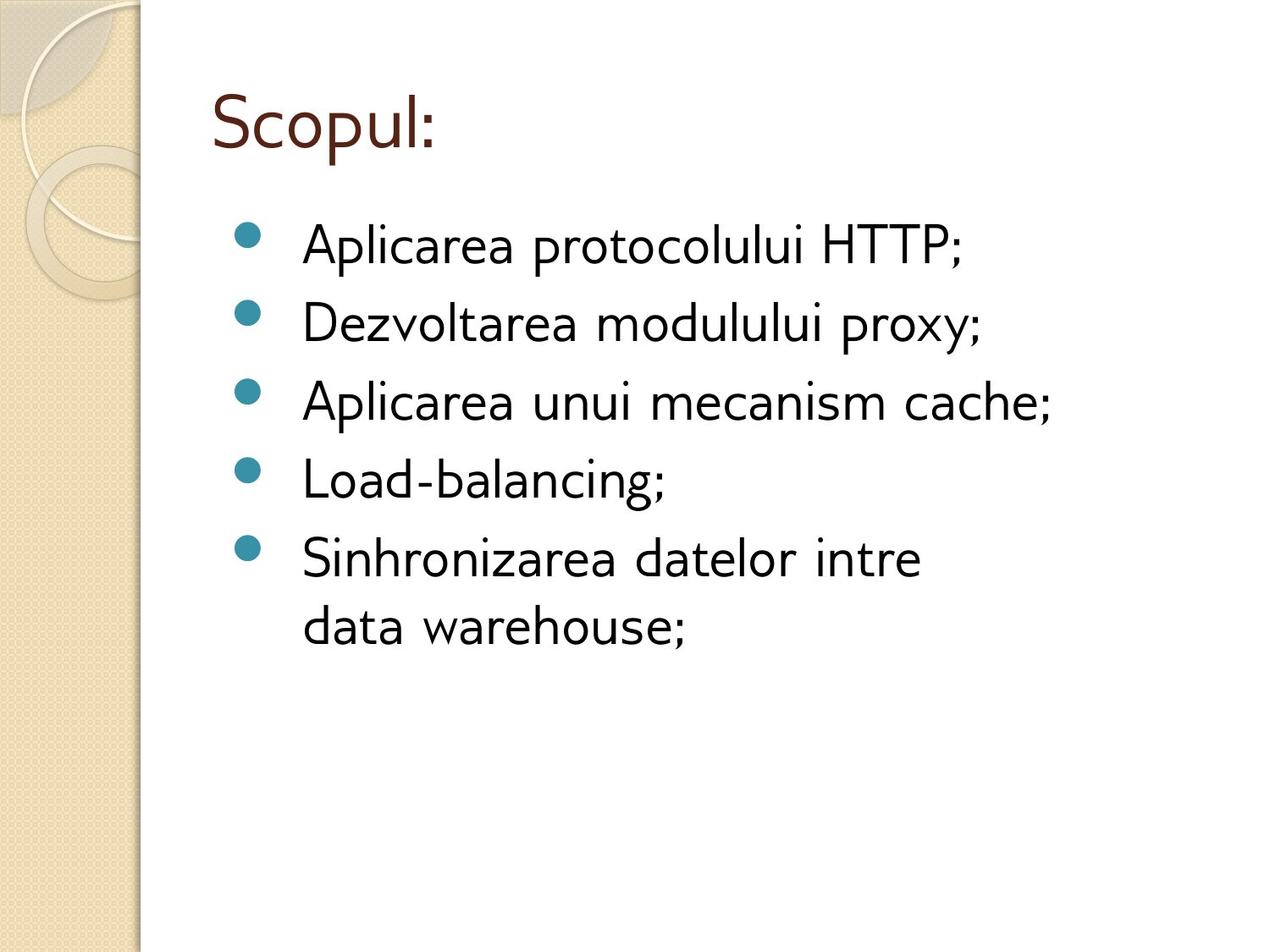

# Scopul:
Aplicarea protocolului HTTP;
Dezvoltarea modulului proxy;
Aplicarea unui mecanism cache;
Load-balancing;
Sinhronizarea datelor intre               data warehouse;